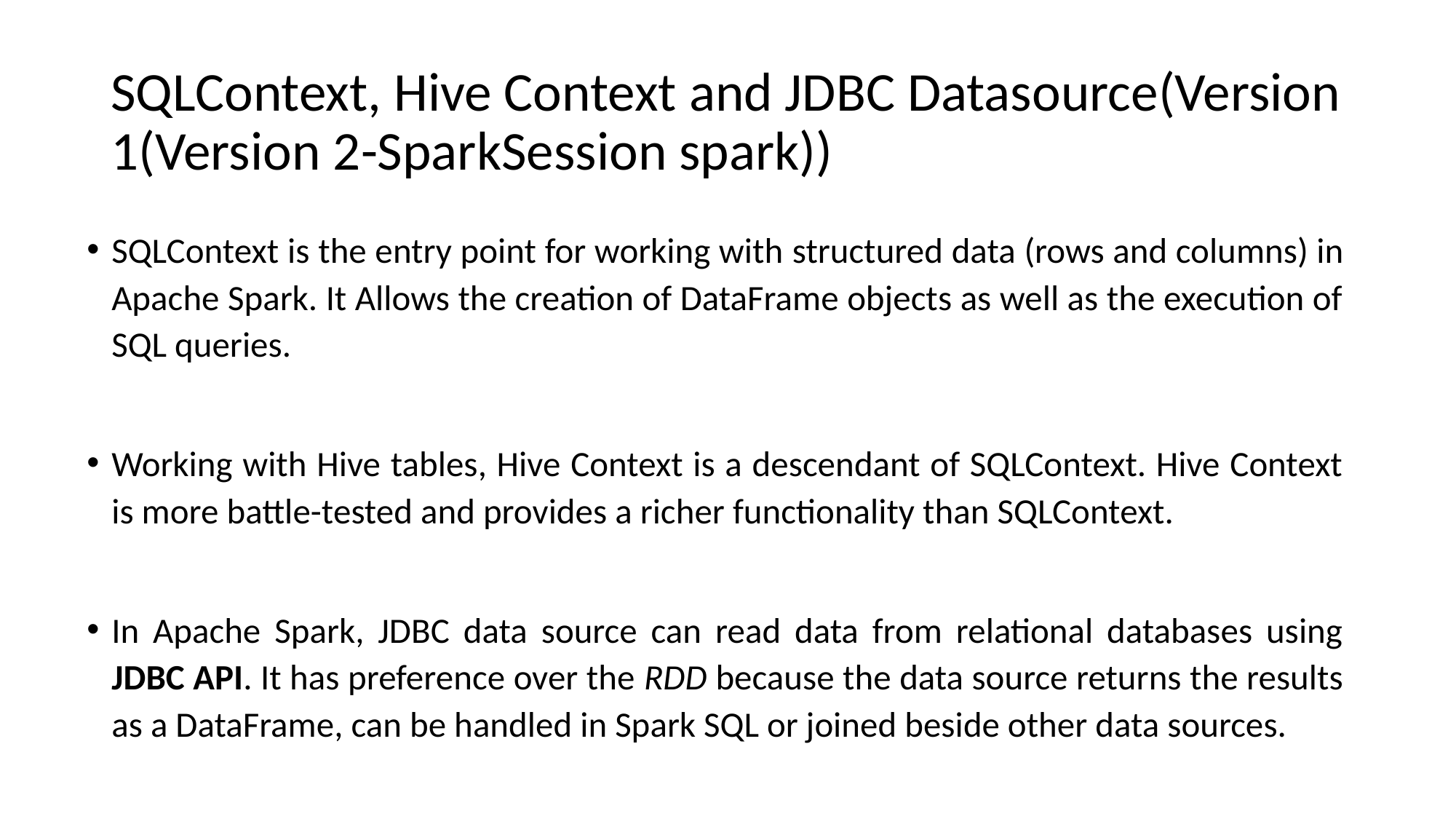

# SQLContext, Hive Context and JDBC Datasource(Version 1(Version 2-SparkSession spark))
SQLContext is the entry point for working with structured data (rows and columns) in Apache Spark. It Allows the creation of DataFrame objects as well as the execution of SQL queries.

Working with Hive tables, Hive Context is a descendant of SQLContext. Hive Context is more battle-tested and provides a richer functionality than SQLContext.

In Apache Spark, JDBC data source can read data from relational databases using JDBC API. It has preference over the RDD because the data source returns the results as a DataFrame, can be handled in Spark SQL or joined beside other data sources.